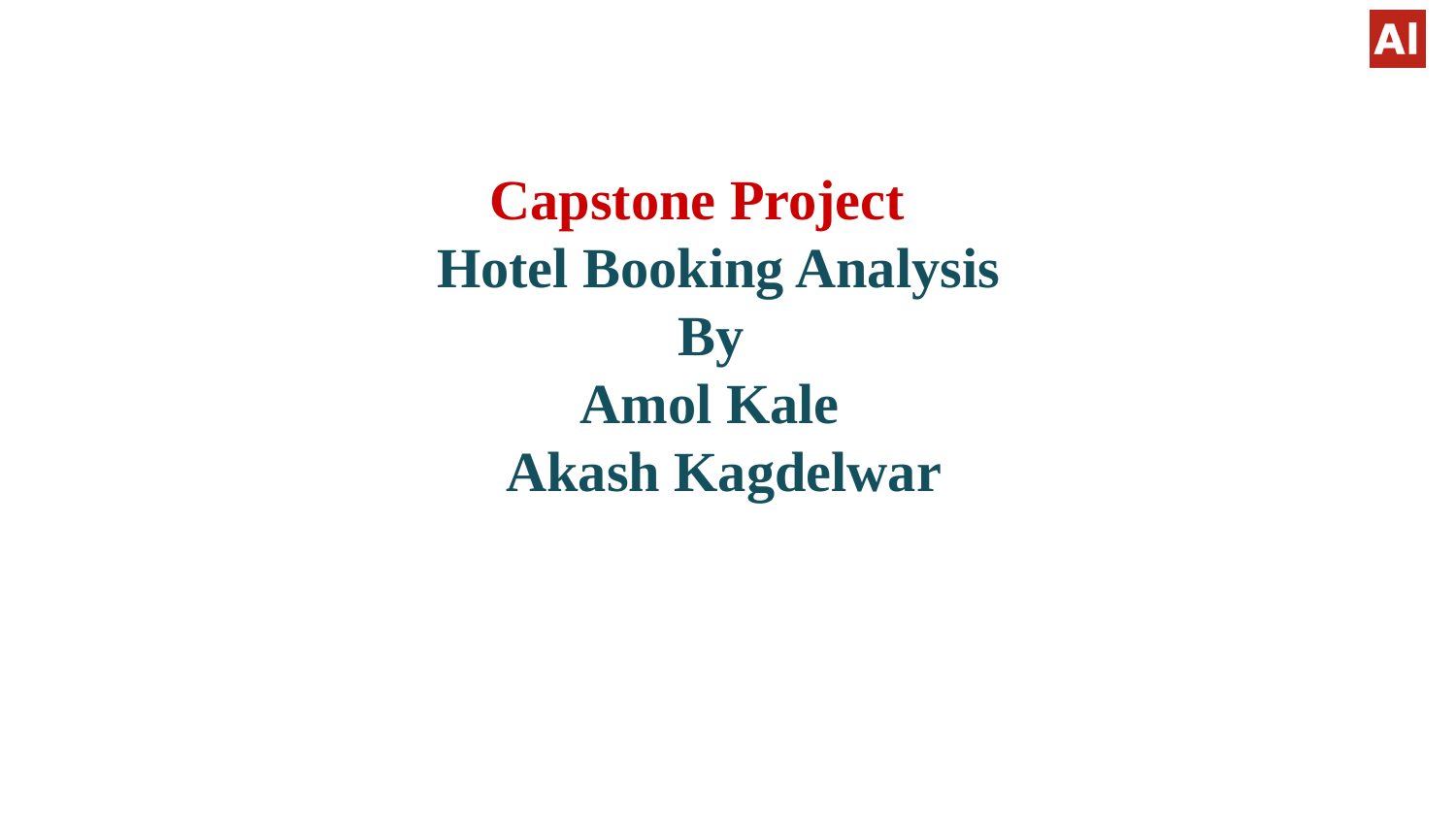

Capstone Project
   Hotel Booking Analysis
  By
  Amol Kale
    Akash Kagdelwar